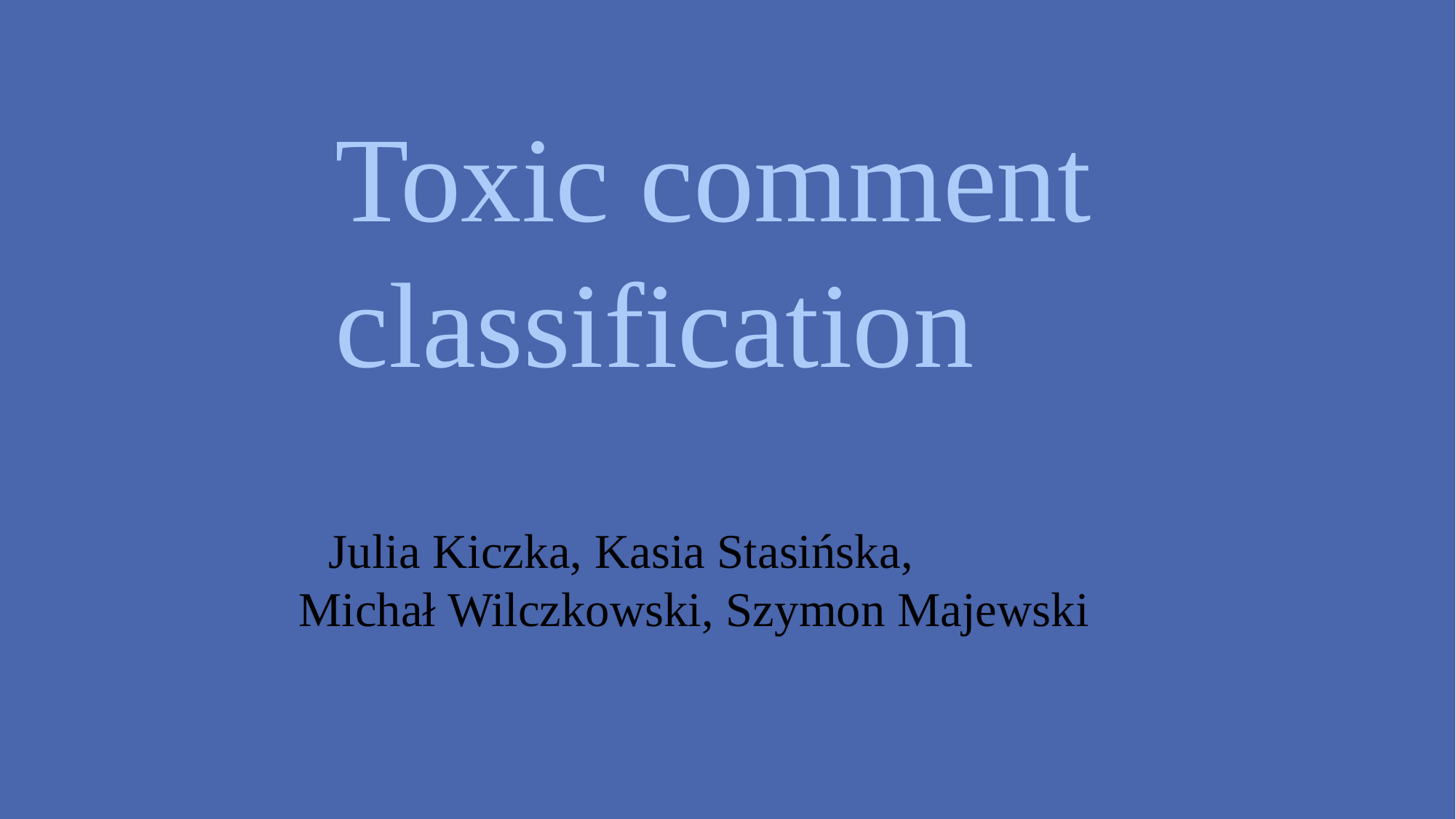

Toxic comment
classification
Julia Kiczka, Kasia Stasińska,             Michał Wilczkowski, Szymon Majewski